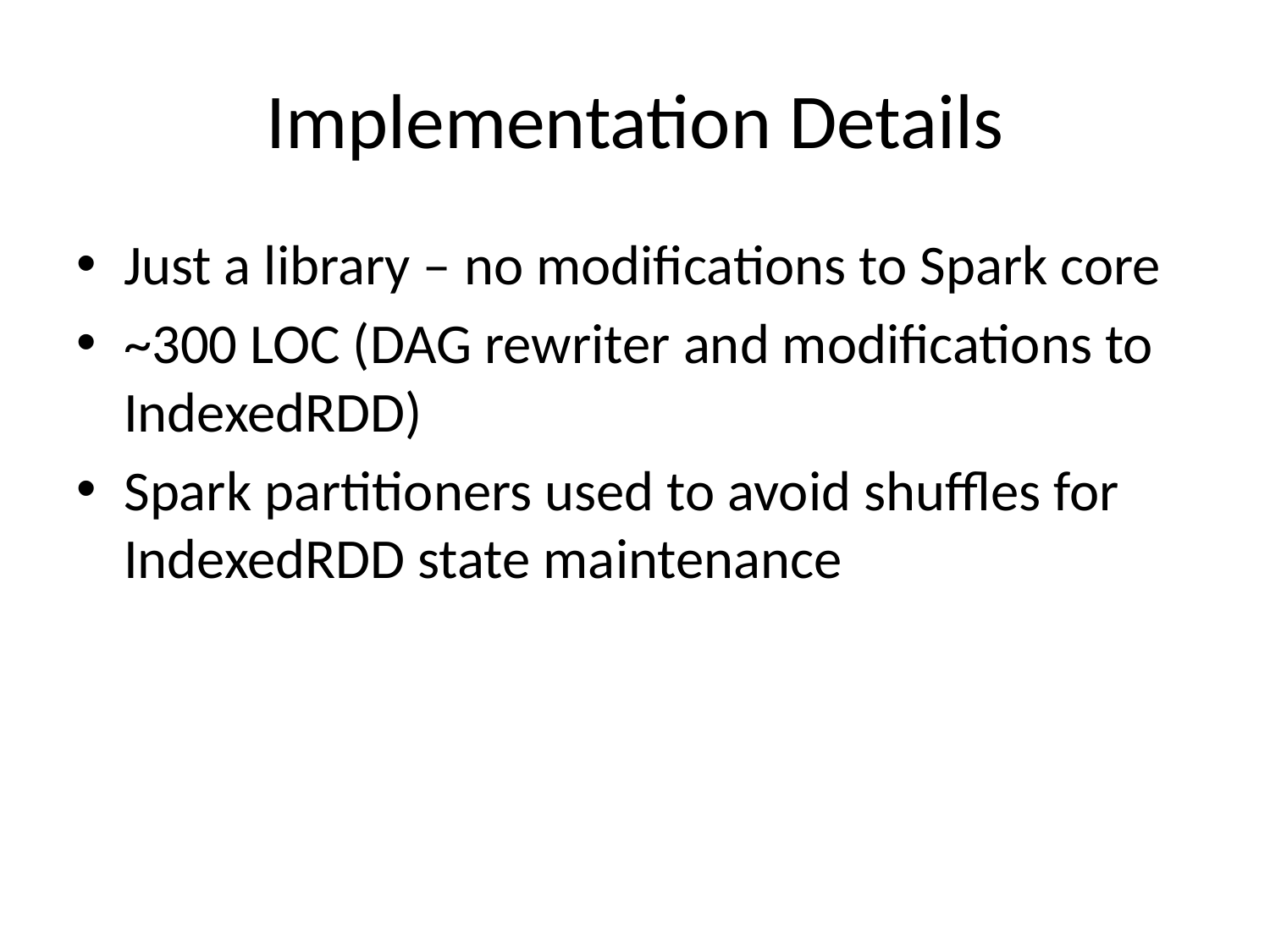

# Implementation Details
Just a library – no modifications to Spark core
~300 LOC (DAG rewriter and modifications to IndexedRDD)
Spark partitioners used to avoid shuffles for IndexedRDD state maintenance